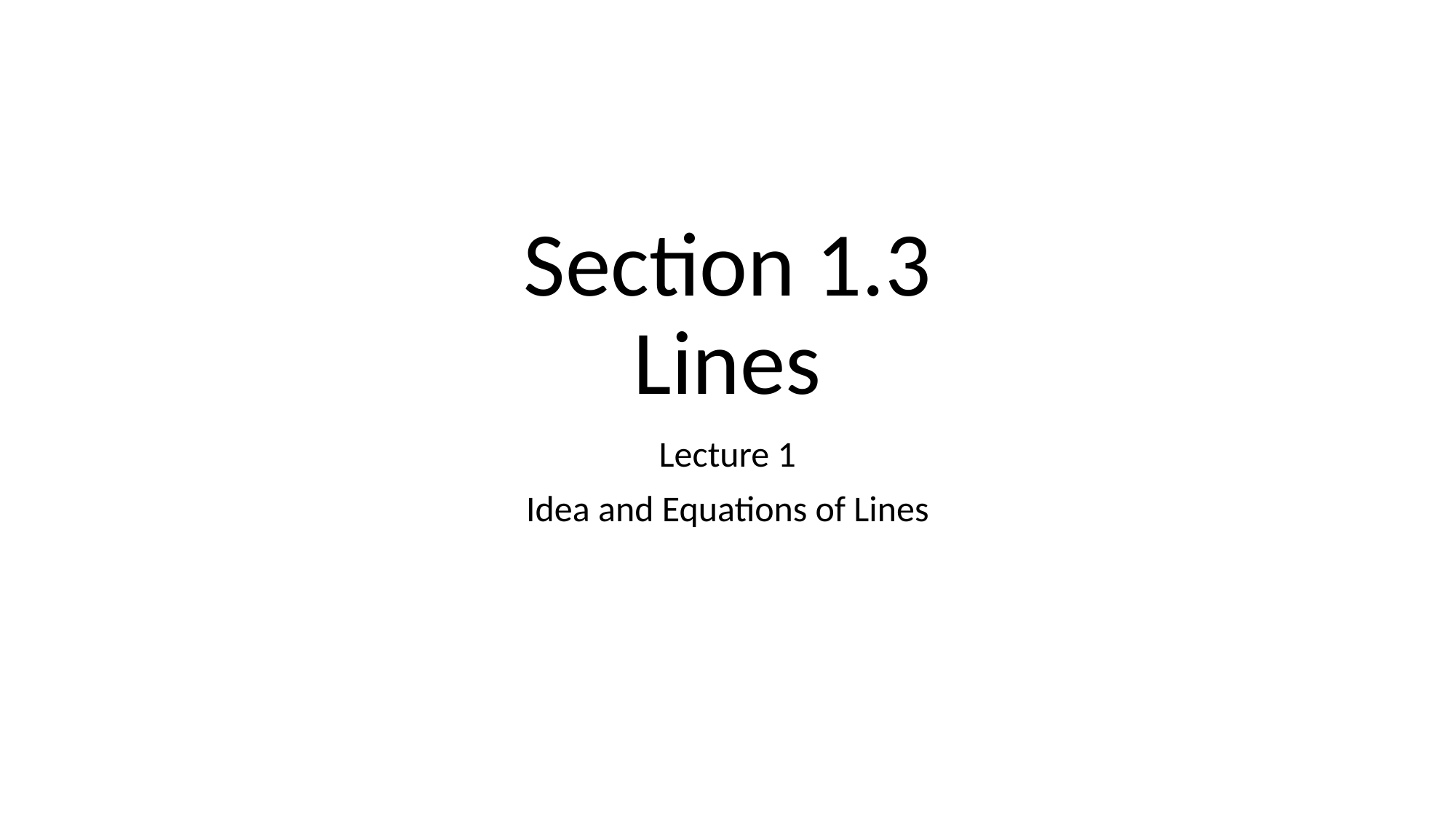

# Section 1.3 Lines

Lecture 1
Idea and Equations of Lines